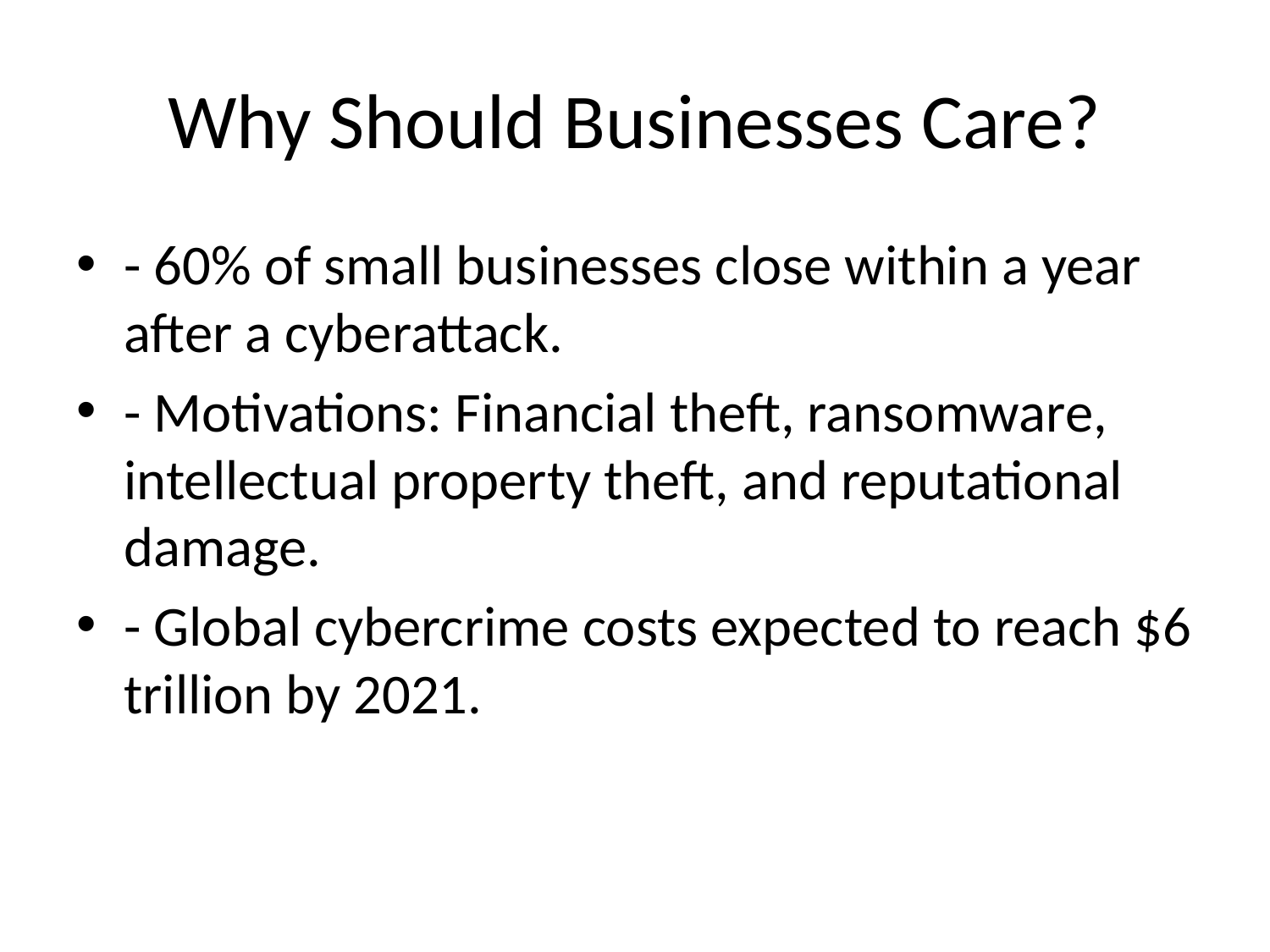

# Why Should Businesses Care?
- 60% of small businesses close within a year after a cyberattack.
- Motivations: Financial theft, ransomware, intellectual property theft, and reputational damage.
- Global cybercrime costs expected to reach $6 trillion by 2021.